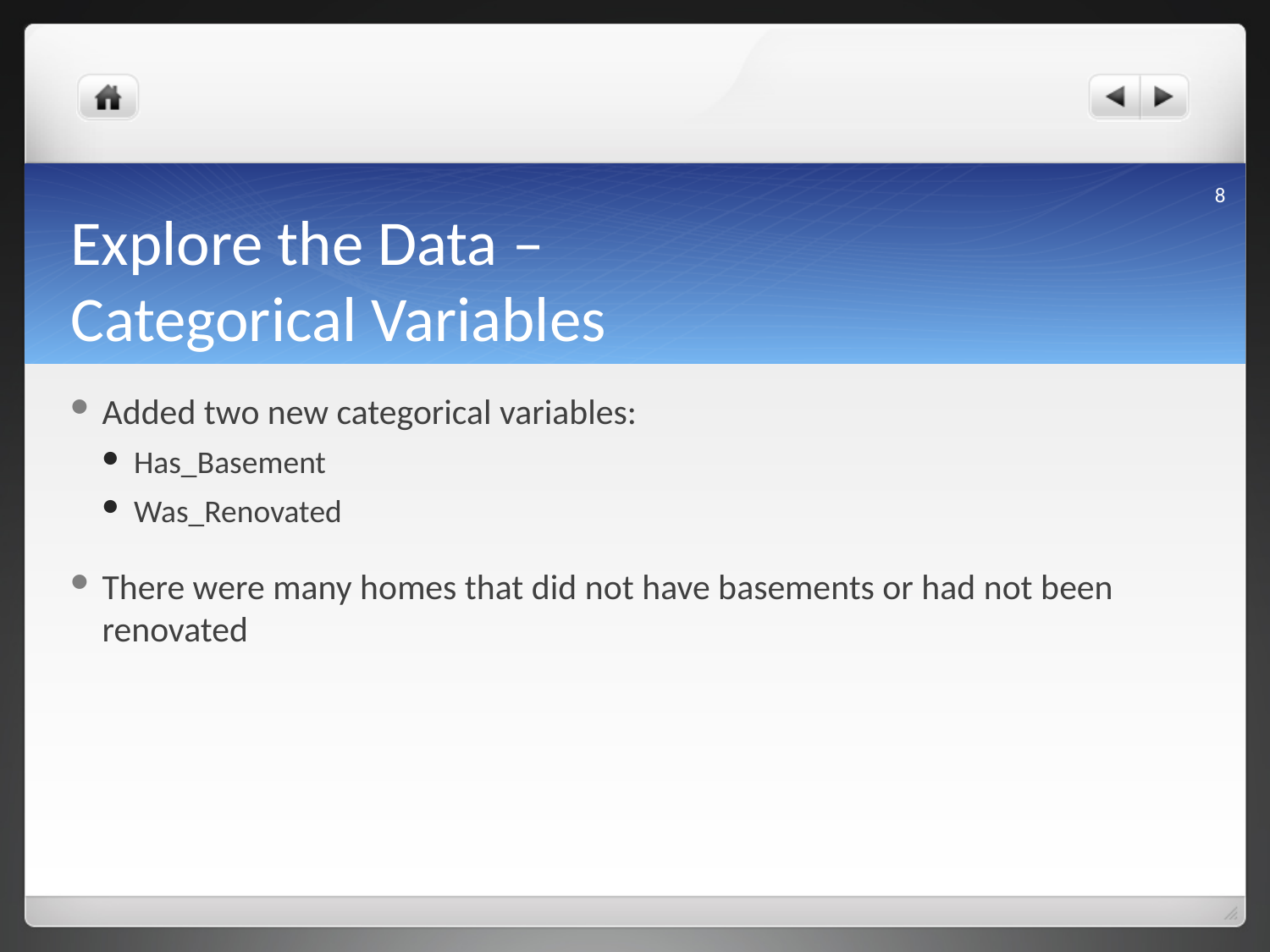

8
# Explore the Data – Categorical Variables
Added two new categorical variables:
Has_Basement
Was_Renovated
There were many homes that did not have basements or had not been renovated